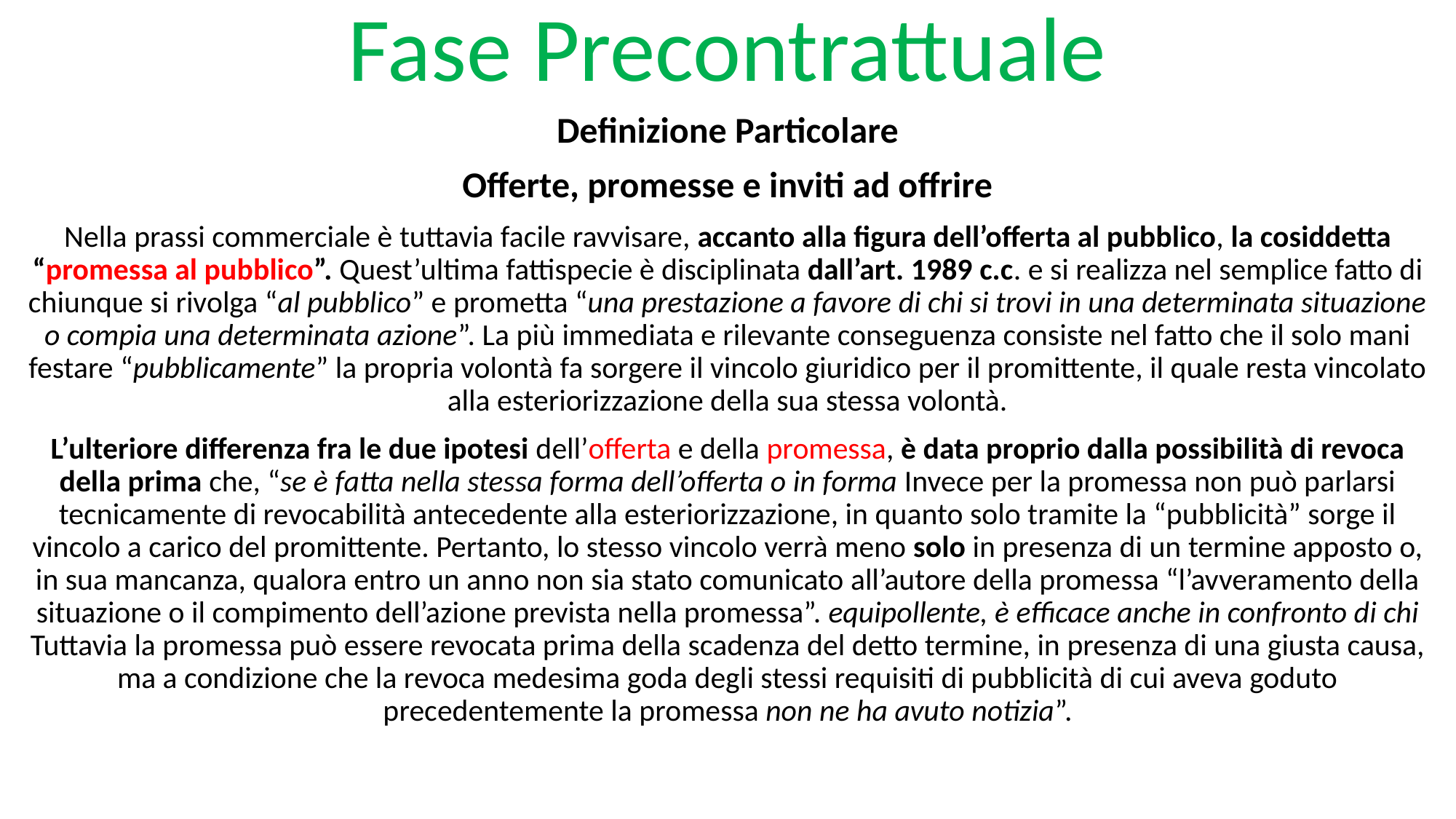

# Fase Precontrattuale
Definizione Particolare
Offerte, promesse e inviti ad offrire
Nella prassi commerciale è tuttavia facile ravvisare, accanto alla figura dell’offerta al pubblico, la cosiddetta “promessa al pubblico”. Quest’ultima fattispecie è disciplinata dall’art. 1989 c.c. e si realizza nel semplice fatto di chiunque si rivolga “al pubblico” e prometta “una prestazione a favore di chi si trovi in una determinata situazione o compia una determinata azione”. La più immediata e rilevante conseguenza consiste nel fatto che il solo mani­festare “pubblicamente” la propria volontà fa sorgere il vincolo giuridico per il promittente, il quale resta vincolato alla esteriorizzazione della sua stessa volontà.
L’ulteriore differenza fra le due ipotesi dell’offerta e della promessa, è data proprio dalla possibilità di revoca della prima che, “se è fatta nella stes­sa forma dell’offerta o in forma Invece per la promessa non può parlarsi tecnicamente di revocabilità an­tecedente alla esteriorizzazione, in quanto solo tramite la “pubblicità” sorge il vincolo a carico del promittente. Pertanto, lo stesso vincolo verrà meno solo in presenza di un termine apposto o, in sua mancanza, qualora entro un anno non sia stato comunicato all’autore della promessa “l’avveramento della situazione o il compimento dell’azione prevista nella promessa”. equipollente, è efficace anche in confronto di chi Tut­tavia la promessa può essere revocata prima della scadenza del detto termi­ne, in presenza di una giusta causa, ma a condizione che la revoca medesima goda degli stessi requisiti di pubblicità di cui aveva goduto precedentemente la promessa non ne ha avuto notizia”.